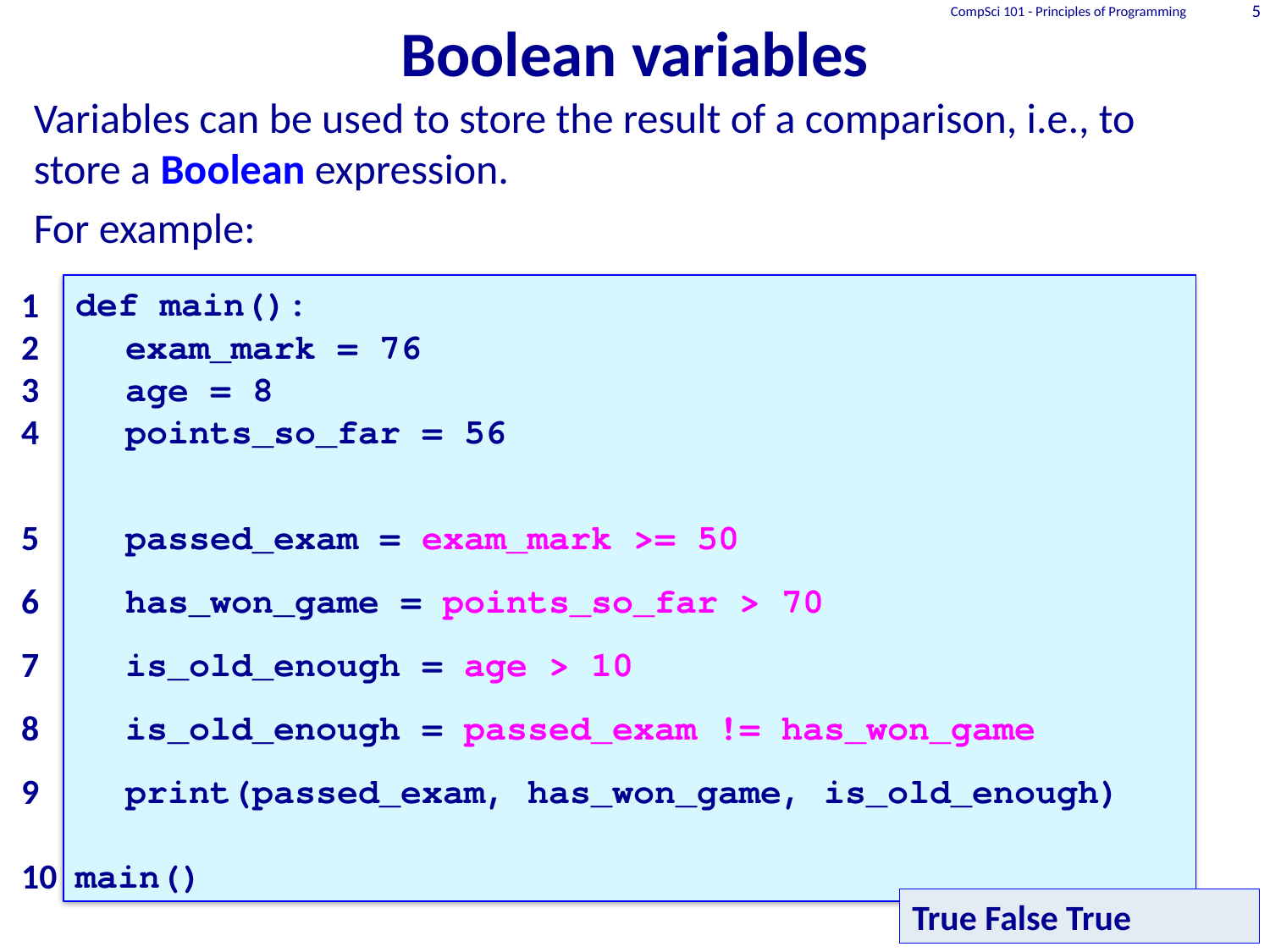

CompSci 101 - Principles of Programming
5
# Boolean variables
Variables can be used to store the result of a comparison, i.e., to store a Boolean expression.
For example:

def main():
	exam_mark = 76
	age = 8
	points_so_far = 56

	passed_exam = exam_mark >= 50
	has_won_game = points_so_far > 70
	is_old_enough = age > 10
	is_old_enough = passed_exam != has_won_game
	print(passed_exam, has_won_game, is_old_enough)

main()
1
2
3
4

5
6
7
8
9

10
True False True